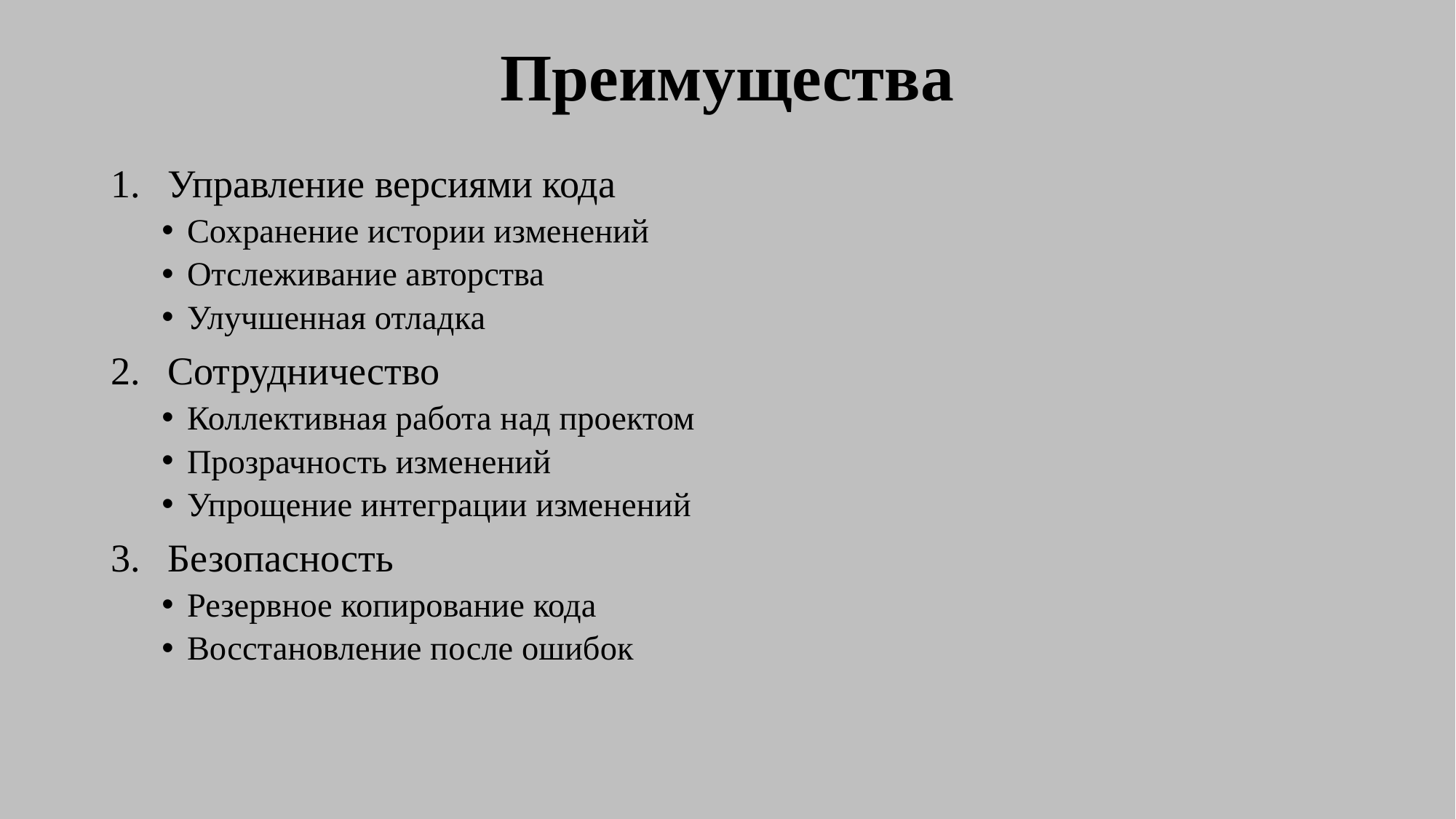

# Преимущества
Управление версиями кода
Сохранение истории изменений
Отслеживание авторства
Улучшенная отладка
Сотрудничество
Коллективная работа над проектом
Прозрачность изменений
Упрощение интеграции изменений
Безопасность
Резервное копирование кода
Восстановление после ошибок